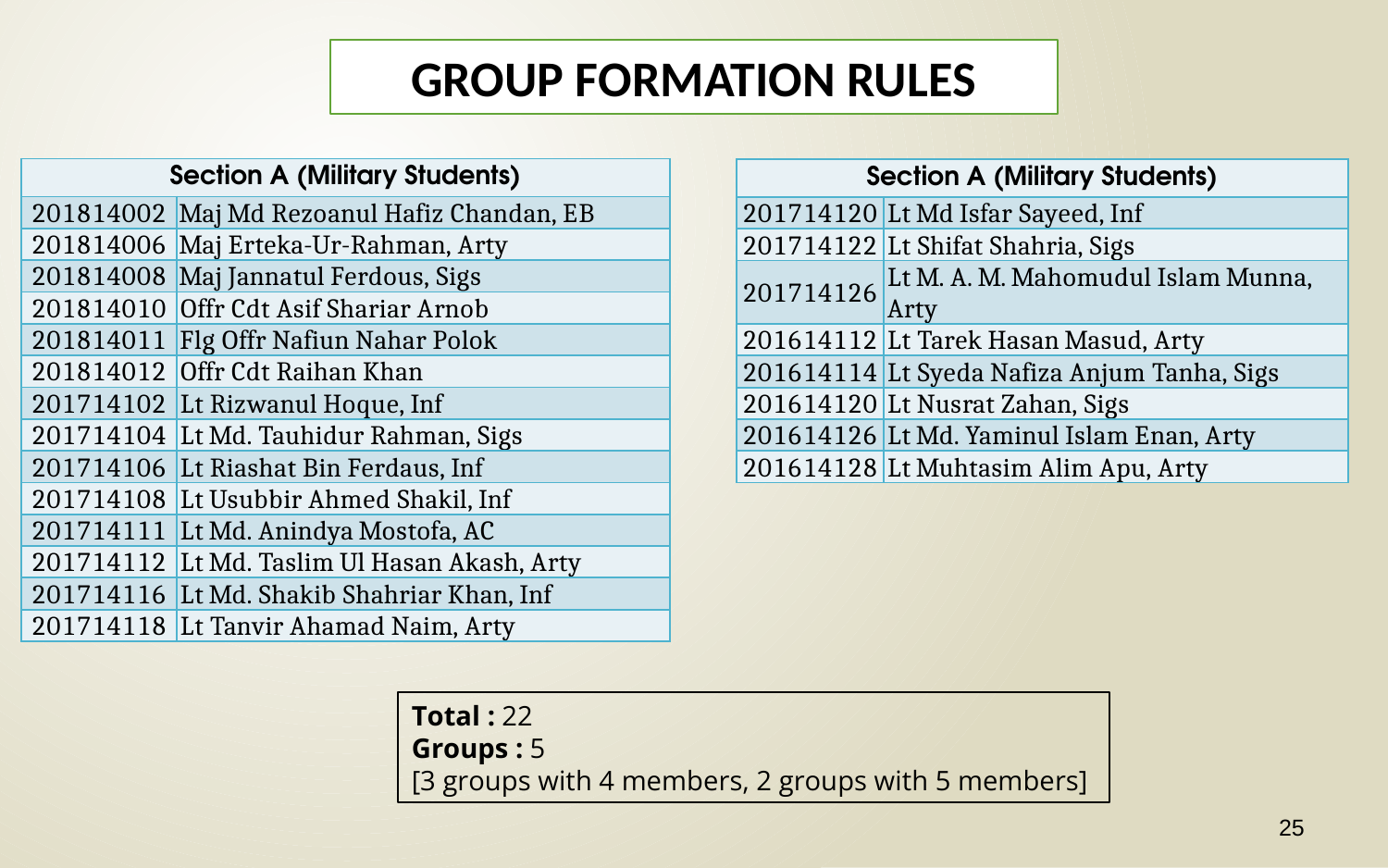

GROUP FORMATION RULES
| Section A (Military Students) |  |
| --- | --- |
| 201814002 | Maj Md Rezoanul Hafiz Chandan, EB |
| 201814006 | Maj Erteka-Ur-Rahman, Arty |
| 201814008 | Maj Jannatul Ferdous, Sigs |
| 201814010 | Offr Cdt Asif Shariar Arnob |
| 201814011 | Flg Offr Nafiun Nahar Polok |
| 201814012 | Offr Cdt Raihan Khan |
| 201714102 | Lt Rizwanul Hoque, Inf |
| 201714104 | Lt Md. Tauhidur Rahman, Sigs |
| 201714106 | Lt Riashat Bin Ferdaus, Inf |
| 201714108 | Lt Usubbir Ahmed Shakil, Inf |
| 201714111 | Lt Md. Anindya Mostofa, AC |
| 201714112 | Lt Md. Taslim Ul Hasan Akash, Arty |
| 201714116 | Lt Md. Shakib Shahriar Khan, Inf |
| 201714118 | Lt Tanvir Ahamad Naim, Arty |
| Section A (Military Students) |  |
| --- | --- |
| 201714120 | Lt Md Isfar Sayeed, Inf |
| 201714122 | Lt Shifat Shahria, Sigs |
| 201714126 | Lt M. A. M. Mahomudul Islam Munna, Arty |
| 201614112 | Lt Tarek Hasan Masud, Arty |
| 201614114 | Lt Syeda Nafiza Anjum Tanha, Sigs |
| 201614120 | Lt Nusrat Zahan, Sigs |
| 201614126 | Lt Md. Yaminul Islam Enan, Arty |
| 201614128 | Lt Muhtasim Alim Apu, Arty |
Total : 22
Groups : 5
[3 groups with 4 members, 2 groups with 5 members]
25